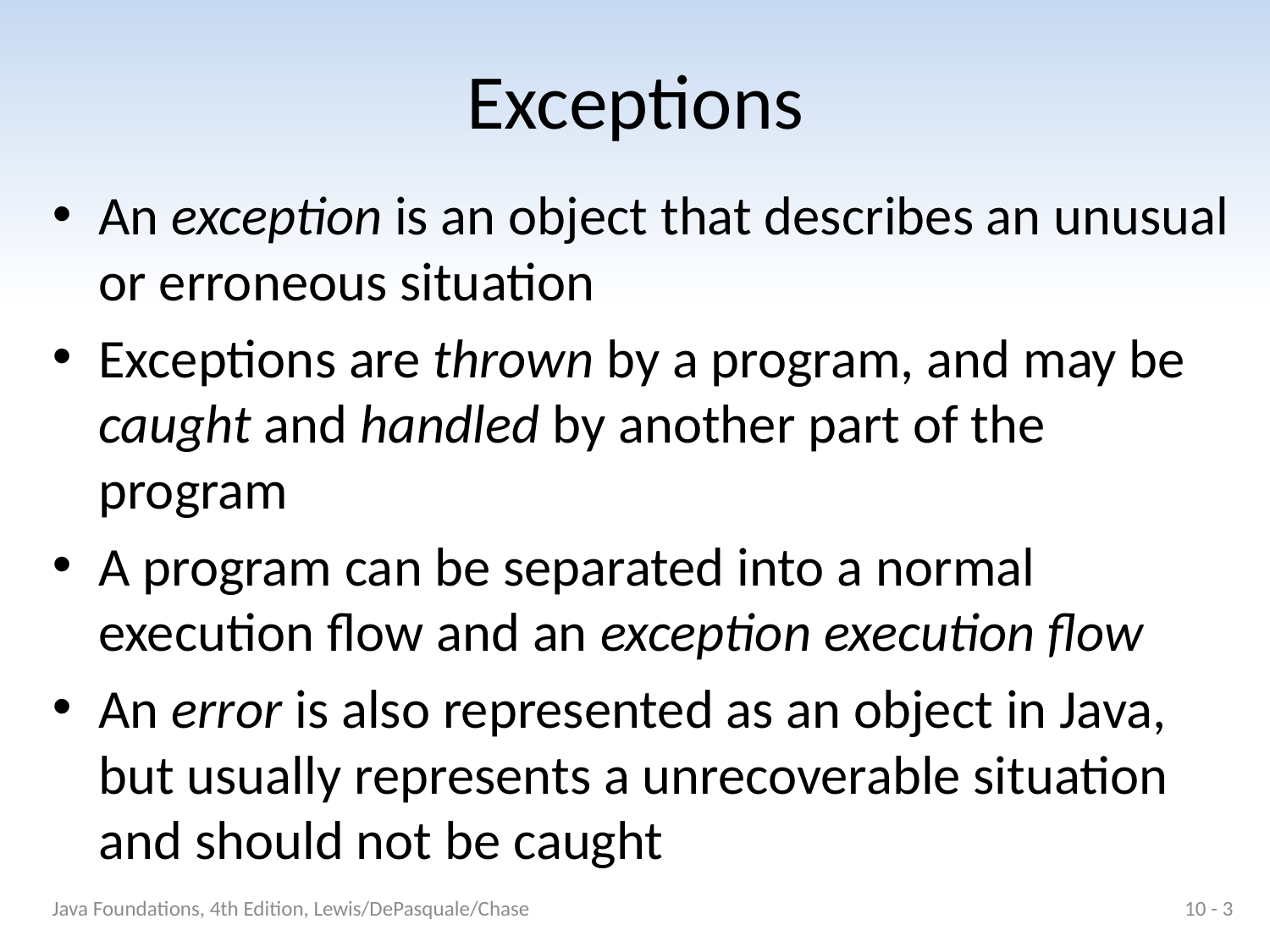

# Exceptions
An exception is an object that describes an unusual or erroneous situation
Exceptions are thrown by a program, and may be caught and handled by another part of the program
A program can be separated into a normal execution flow and an exception execution flow
An error is also represented as an object in Java, but usually represents a unrecoverable situation and should not be caught
Java Foundations, 4th Edition, Lewis/DePasquale/Chase
10 - 3